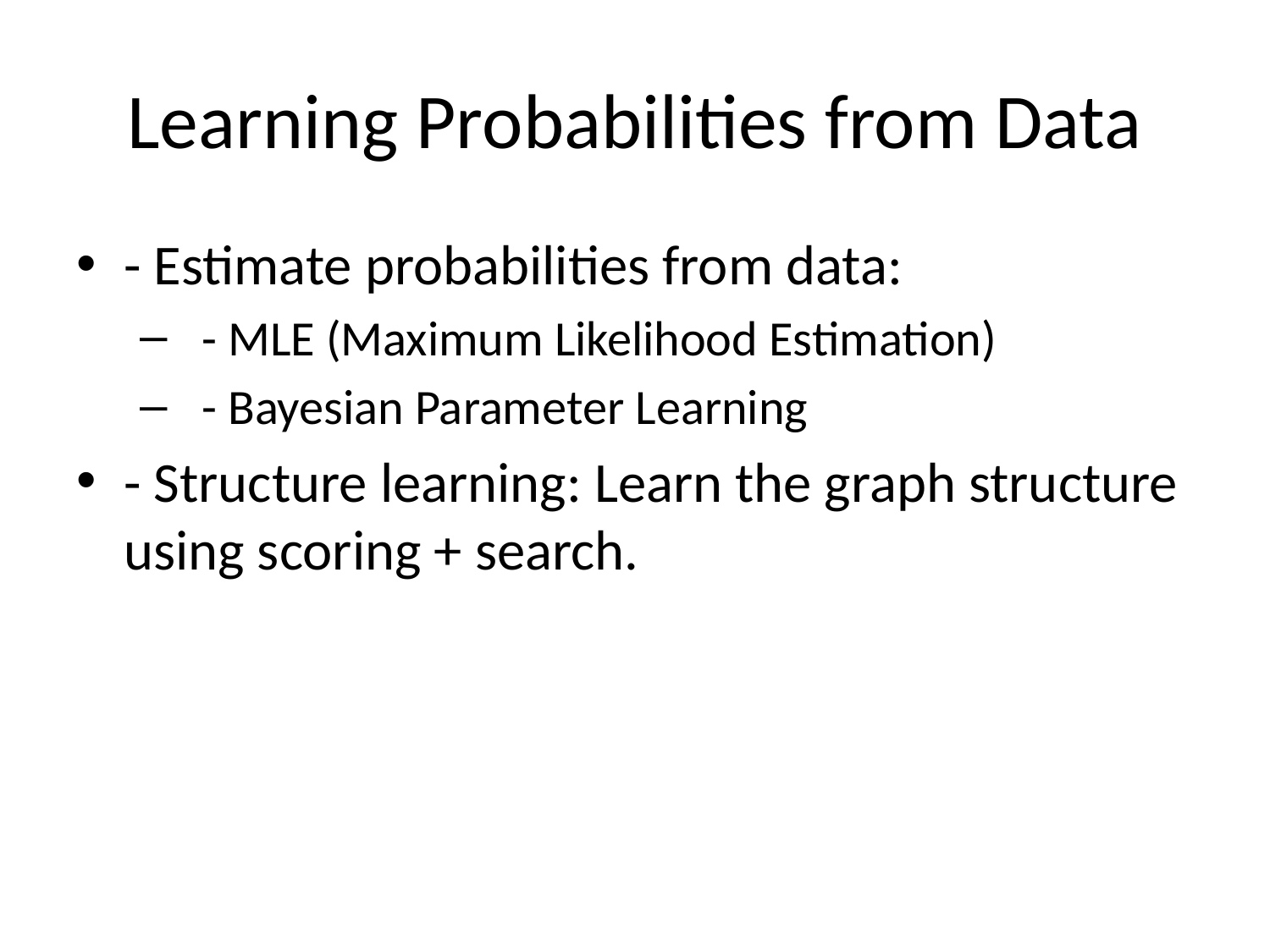

# Learning Probabilities from Data
- Estimate probabilities from data:
  - MLE (Maximum Likelihood Estimation)
  - Bayesian Parameter Learning
- Structure learning: Learn the graph structure using scoring + search.